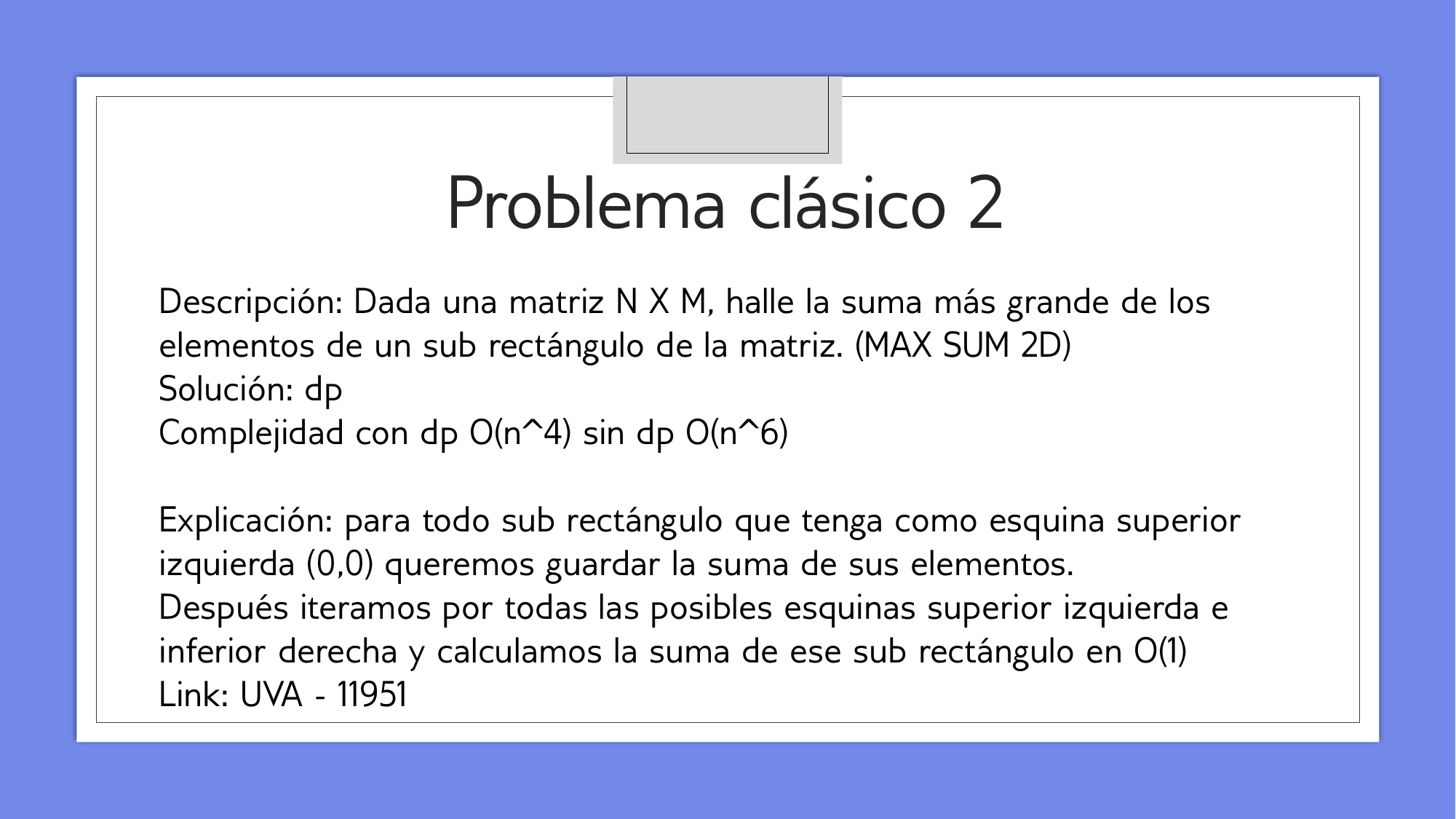

# Problema clásico 2
Descripción: Dada una matriz N X M, halle la suma más grande de los elementos de un sub rectángulo de la matriz. (MAX SUM 2D)
Solución: dp
Complejidad con dp O(n^4) sin dp O(n^6)

Explicación: para todo sub rectángulo que tenga como esquina superior izquierda (0,0) queremos guardar la suma de sus elementos.
Después iteramos por todas las posibles esquinas superior izquierda e inferior derecha y calculamos la suma de ese sub rectángulo en O(1)
Link: UVA - 11951